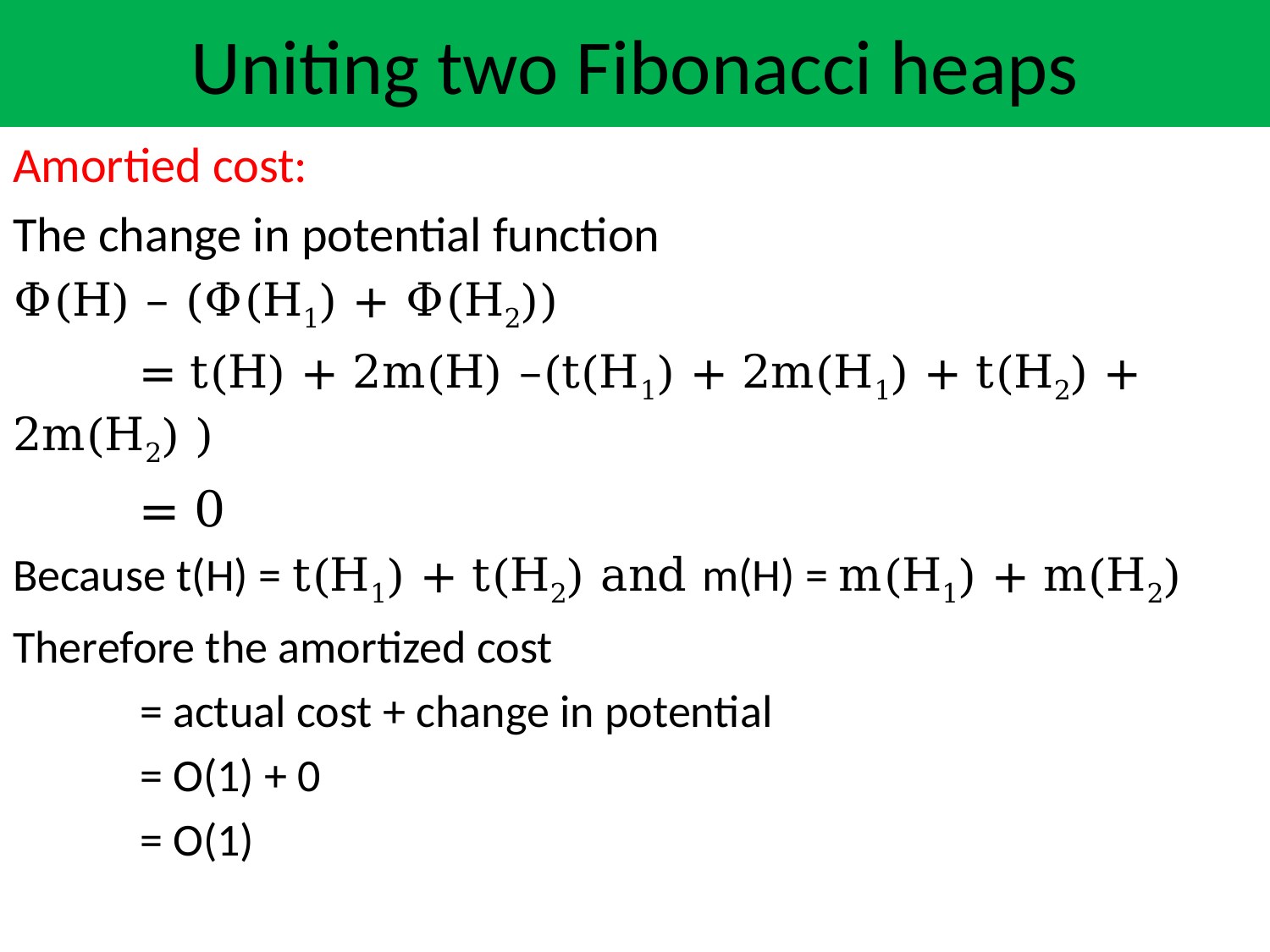

# Uniting two Fibonacci heaps
Amortied cost:
The change in potential function
Φ(H) – (Φ(H1) + Φ(H2))
	= t(H) + 2m(H) –(t(H1) + 2m(H1) + t(H2) + 2m(H2) )
	= 0
Because t(H) = t(H1) + t(H2) and m(H) = m(H1) + m(H2)
Therefore the amortized cost
	= actual cost + change in potential
	= O(1) + 0
	= O(1)